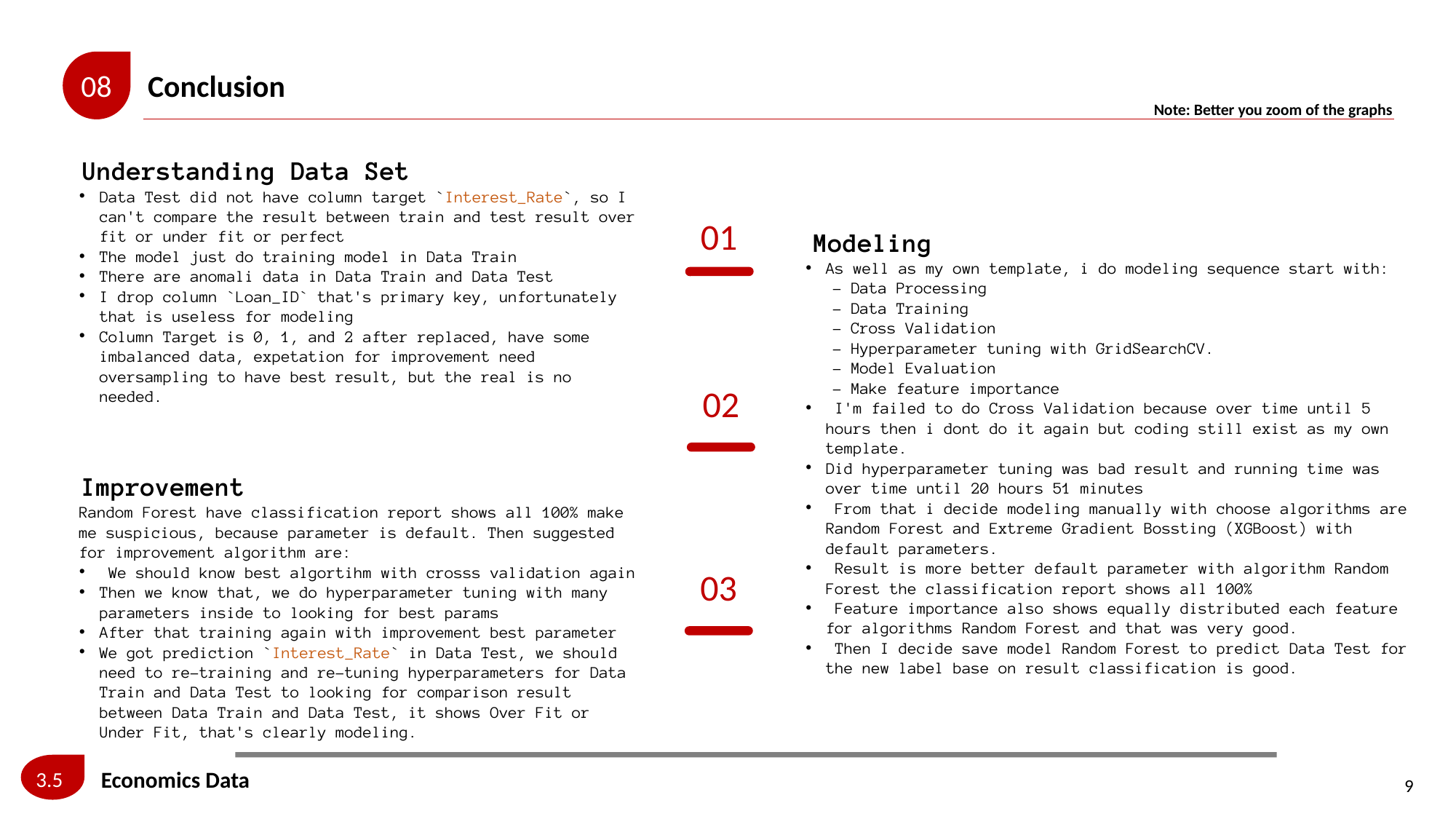

08
Conclusion
Note: Better you zoom of the graphs
Understanding Data Set
Data Test did not have column target `Interest_Rate`, so I can't compare the result between train and test result over fit or under fit or perfect
The model just do training model in Data Train
There are anomali data in Data Train and Data Test
I drop column `Loan_ID` that's primary key, unfortunately that is useless for modeling
Column Target is 0, 1, and 2 after replaced, have some imbalanced data, expetation for improvement need oversampling to have best result, but the real is no needed.
01
Modeling
As well as my own template, i do modeling sequence start with:
   - Data Processing
   - Data Training
   - Cross Validation
   - Hyperparameter tuning with GridSearchCV.
   - Model Evaluation
   - Make feature importance
 I'm failed to do Cross Validation because over time until 5 hours then i dont do it again but coding still exist as my own template.
Did hyperparameter tuning was bad result and running time was over time until 20 hours 51 minutes
 From that i decide modeling manually with choose algorithms are Random Forest and Extreme Gradient Bossting (XGBoost) with default parameters.
 Result is more better default parameter with algorithm Random Forest the classification report shows all 100%
 Feature importance also shows equally distributed each feature for algorithms Random Forest and that was very good.
 Then I decide save model Random Forest to predict Data Test for the new label base on result classification is good.

02

Improvement
Random Forest have classification report shows all 100% make me suspicious, because parameter is default. Then suggested for improvement algorithm are:
 We should know best algortihm with crosss validation again
Then we know that, we do hyperparameter tuning with many parameters inside to looking for best params
After that training again with improvement best parameter
We got prediction `Interest_Rate` in Data Test, we should need to re-training and re-tuning hyperparameters for Data Train and Data Test to looking for comparison result between Data Train and Data Test, it shows Over Fit or Under Fit, that's clearly modeling.
03

Economics Data
3.5